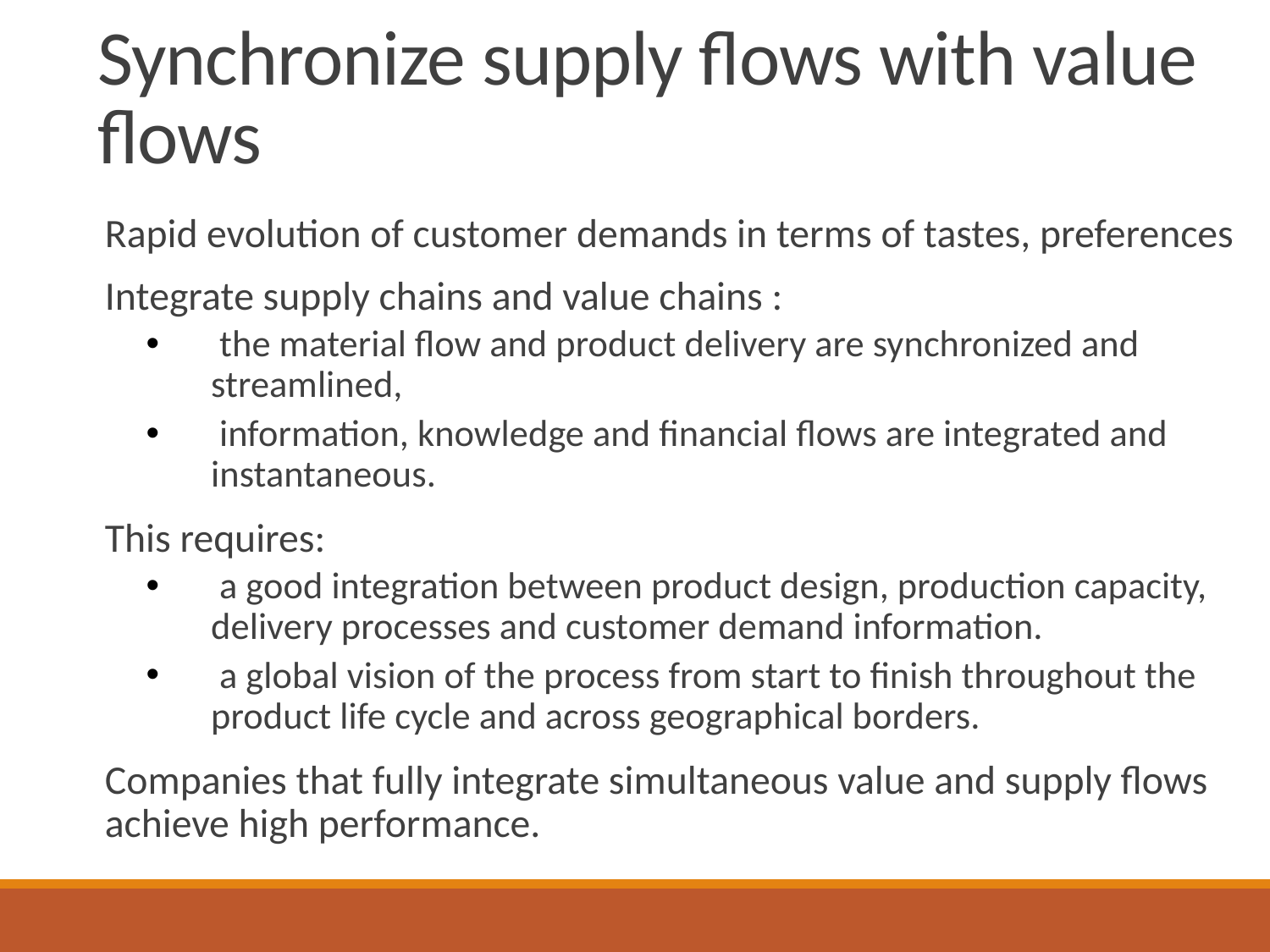

# Synchronize supply flows with value flows
Rapid evolution of customer demands in terms of tastes, preferences
Integrate supply chains and value chains :
 the material flow and product delivery are synchronized and streamlined,
 information, knowledge and financial flows are integrated and instantaneous.
This requires:
 a good integration between product design, production capacity, delivery processes and customer demand information.
 a global vision of the process from start to finish throughout the product life cycle and across geographical borders.
Companies that fully integrate simultaneous value and supply flows achieve high performance.